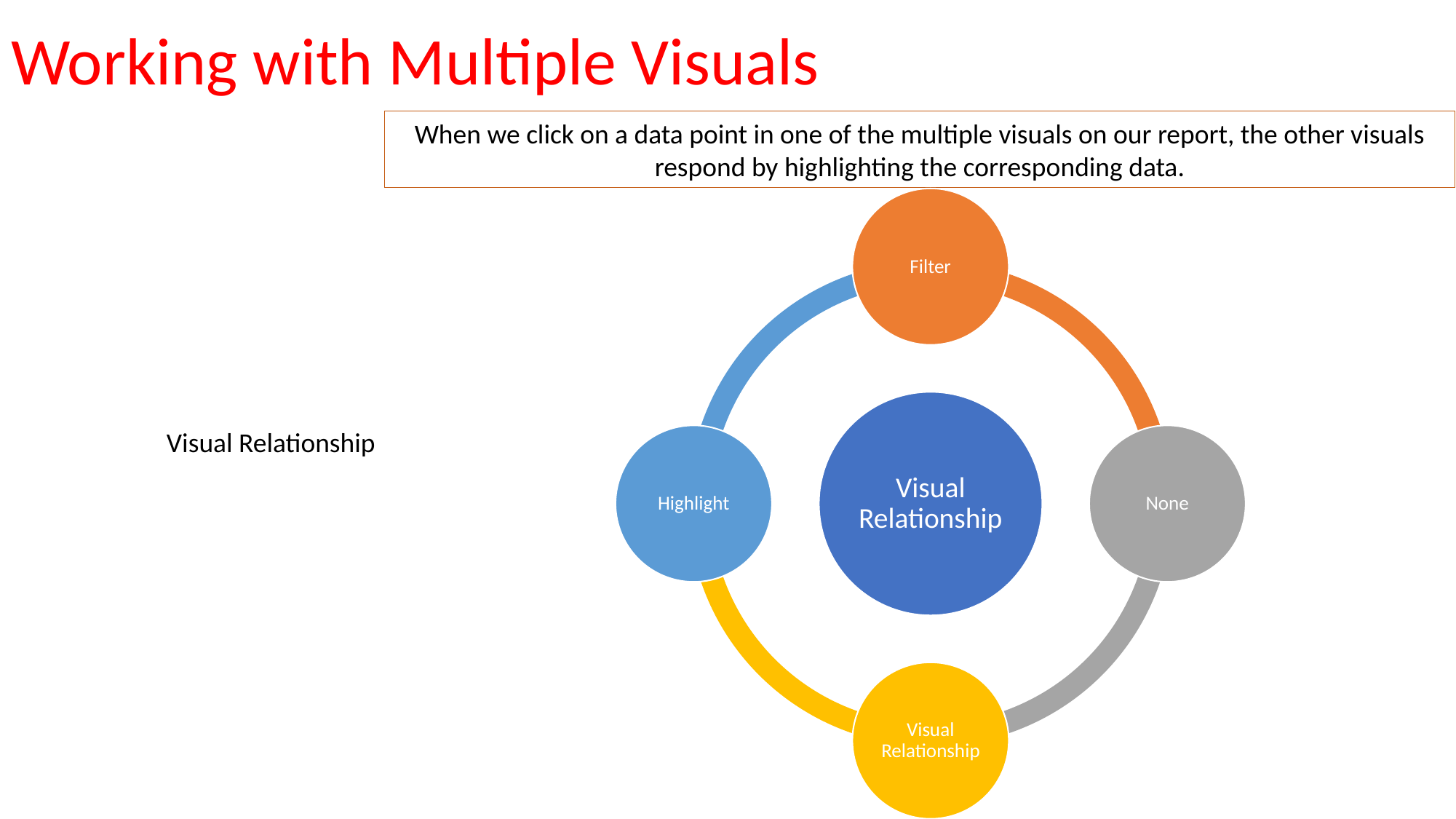

# Working with Multiple Visuals
When we click on a data point in one of the multiple visuals on our report, the other visuals respond by highlighting the corresponding data.
Visual Relationship
Filter
None
Visual Relationship
Highlight
Visual Relationship